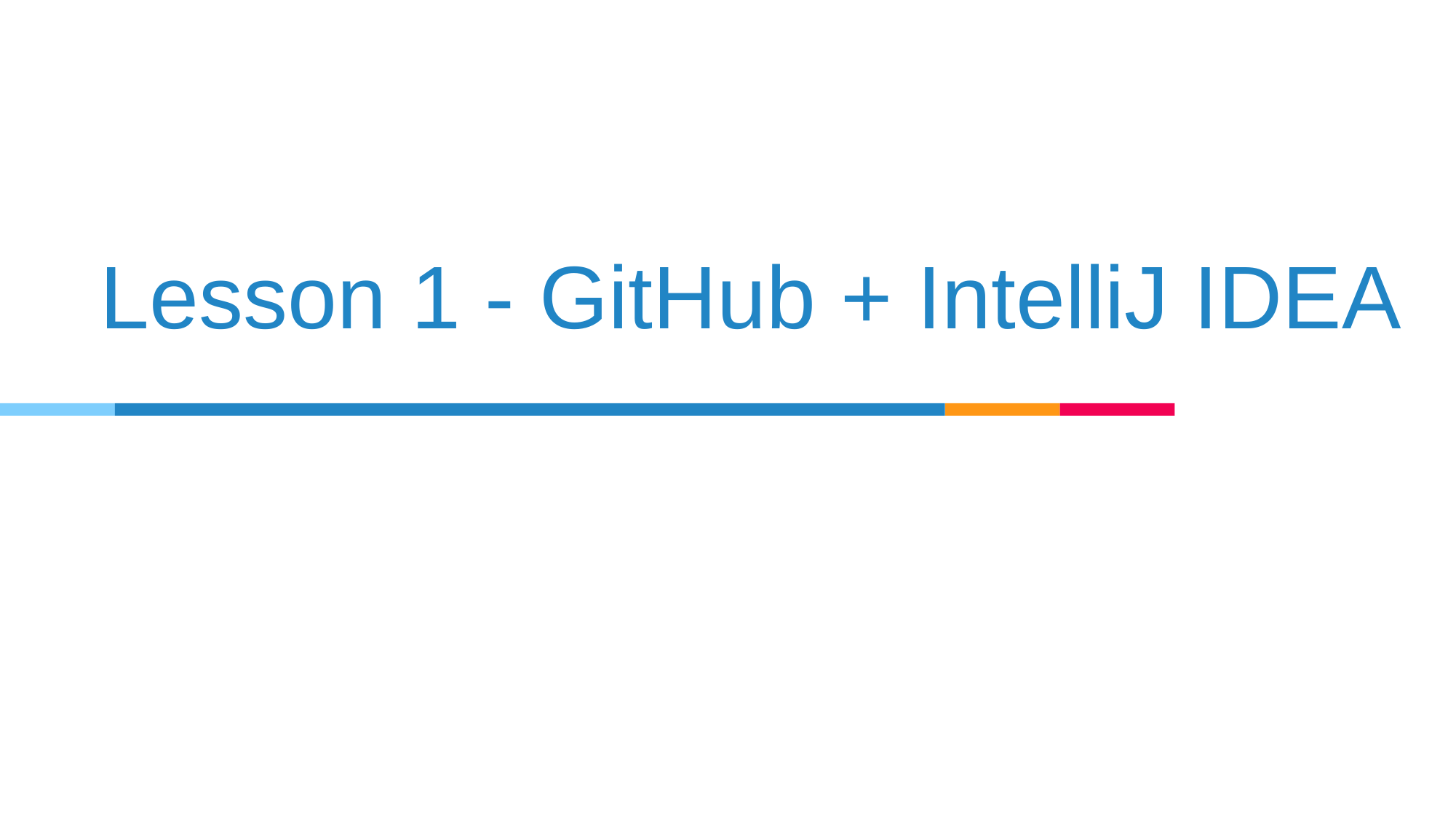

# Lesson 1 - GitHub + IntelliJ IDEA